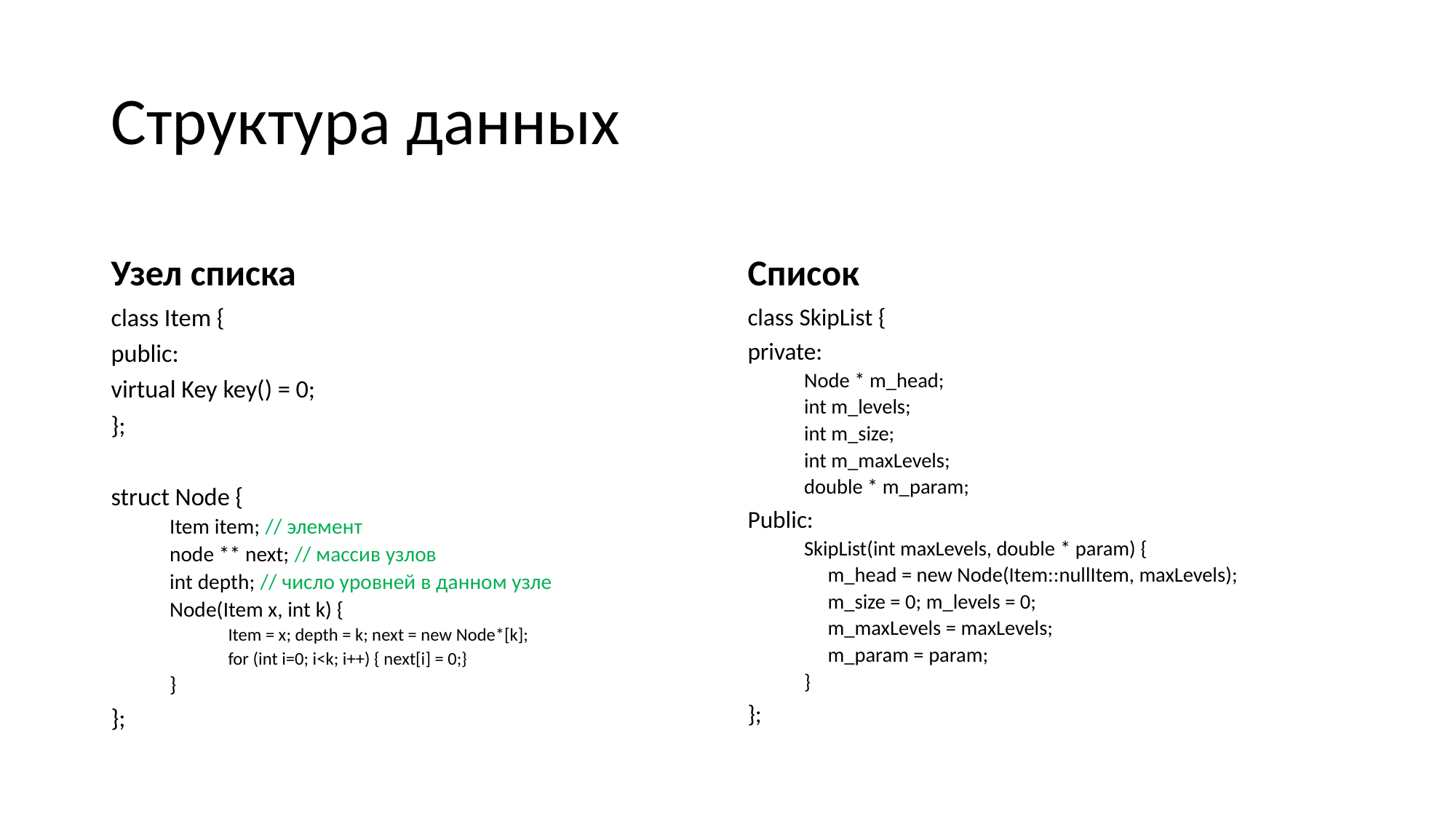

# Структура данных
Узел списка
Список
class Item {
public:
virtual Key key() = 0;
};

struct Node {
Item item; // элемент
node ** next; // массив узлов
int depth; // число уровней в данном узле
Node(Item x, int k) {
Item = x; depth = k; next = new Node*[k];
for (int i=0; i<k; i++) { next[i] = 0;}
}
};

class SkipList {
private:
Node * m_head;
int m_levels;
int m_size;
int m_maxLevels;
double * m_param;
Public:
SkipList(int maxLevels, double * param) {
     m_head = new Node(Item::nullItem, maxLevels);
     m_size = 0; m_levels = 0;
     m_maxLevels = maxLevels;
     m_param = param;
}
};